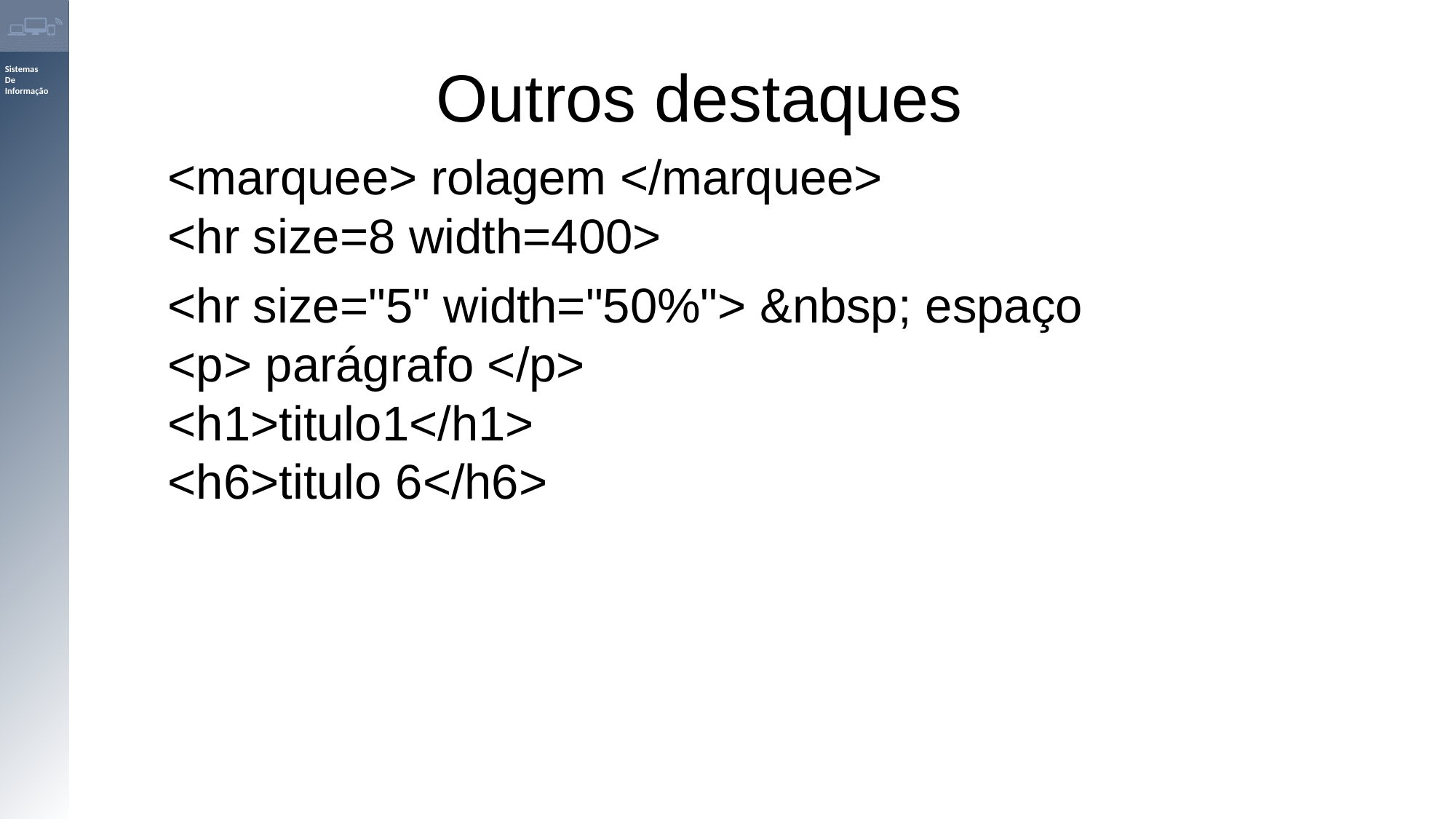

Outros destaques
<marquee> rolagem </marquee>
<hr size=8 width=400>
<hr size="5" width="50%"> &nbsp; espaço
<p> parágrafo </p>
<h1>titulo1</h1>
<h6>titulo 6</h6>